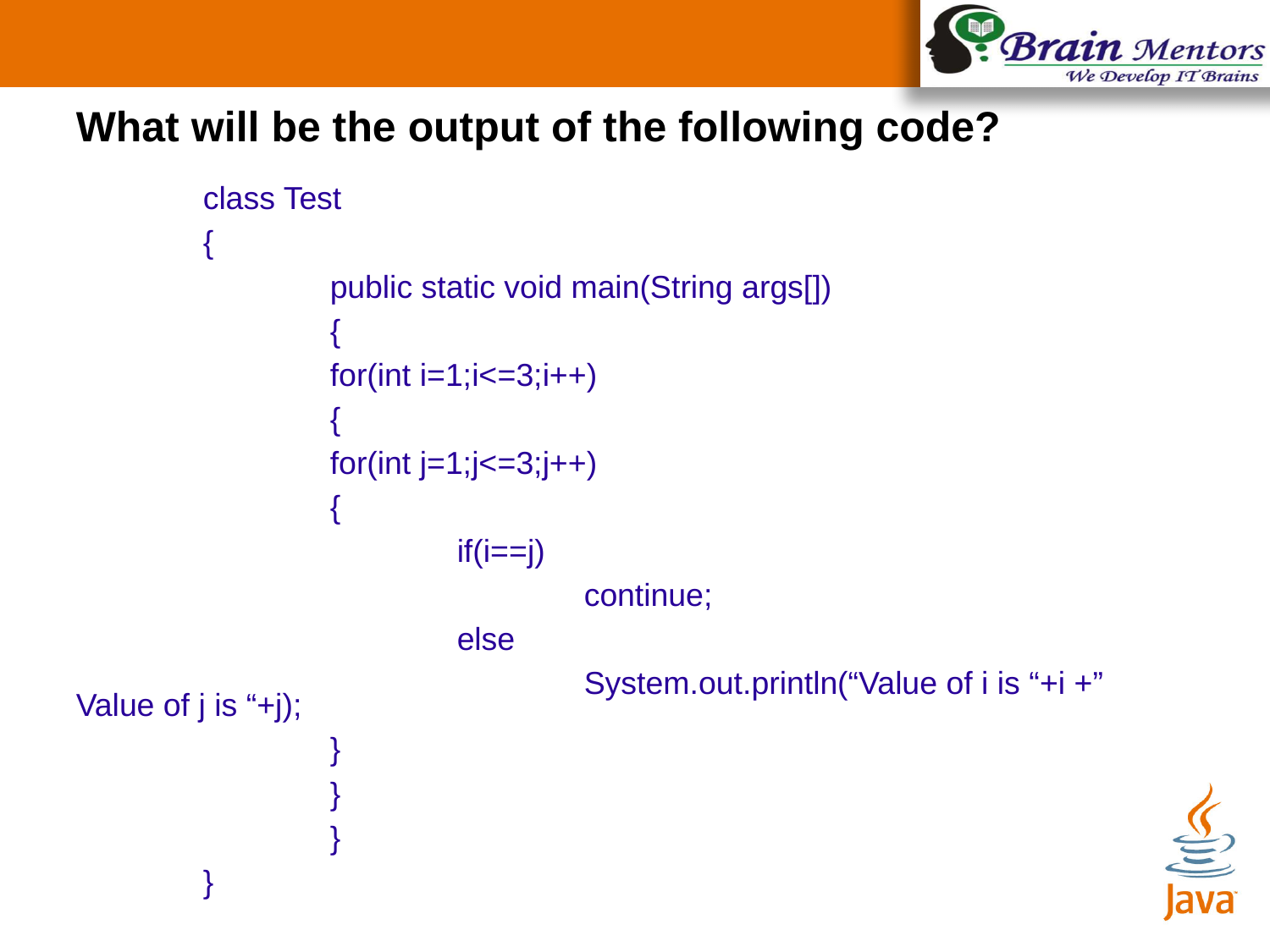

What will be the output of the following code?

	class Test

	{

		public static void main(String args[])

		{
		for(int i=1;i<=3;i++)

		{

		for(int j=1;j<=3;j++)

		{

			if(i==j)

				continue;

			else

				System.out.println(“Value of i is “+i +” Value of j is “+j);

		}

		}

		}

	}